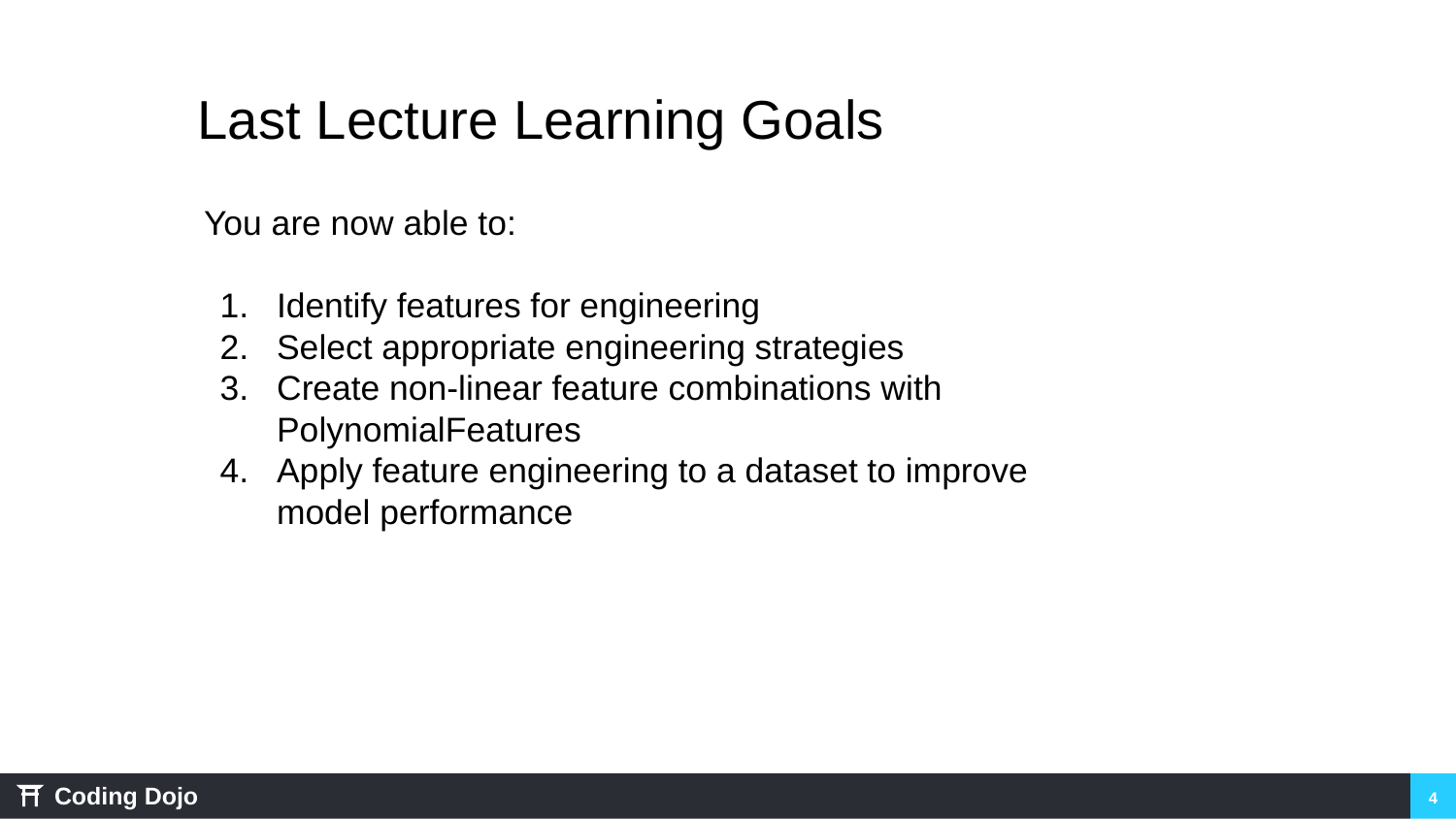

Last Lecture Learning Goals
You are now able to:
Identify features for engineering
Select appropriate engineering strategies
Create non-linear feature combinations with PolynomialFeatures
Apply feature engineering to a dataset to improve model performance